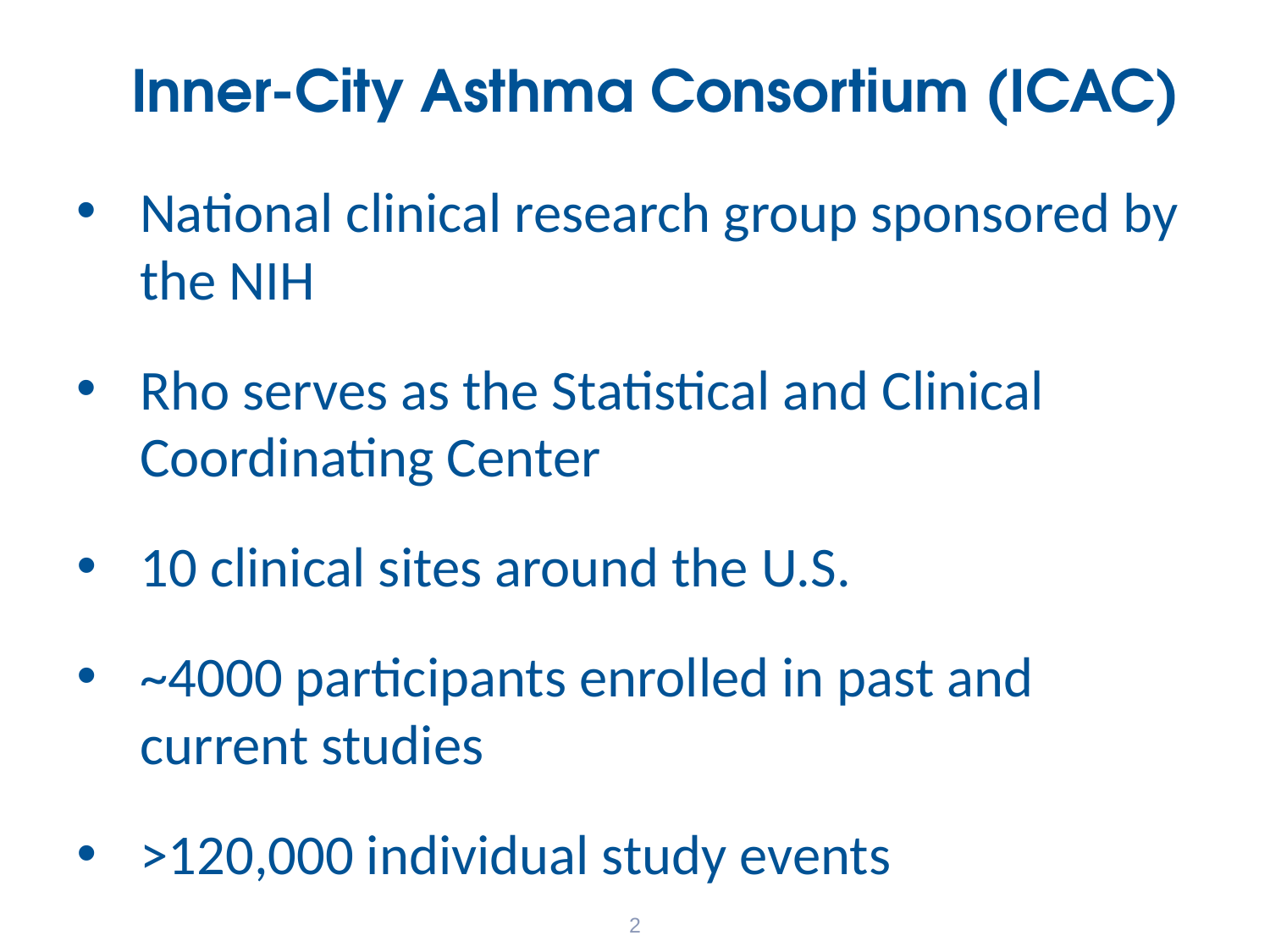

# Inner-City Asthma Consortium (ICAC)
National clinical research group sponsored by the NIH
Rho serves as the Statistical and Clinical Coordinating Center
10 clinical sites around the U.S.
~4000 participants enrolled in past and current studies
>120,000 individual study events
2